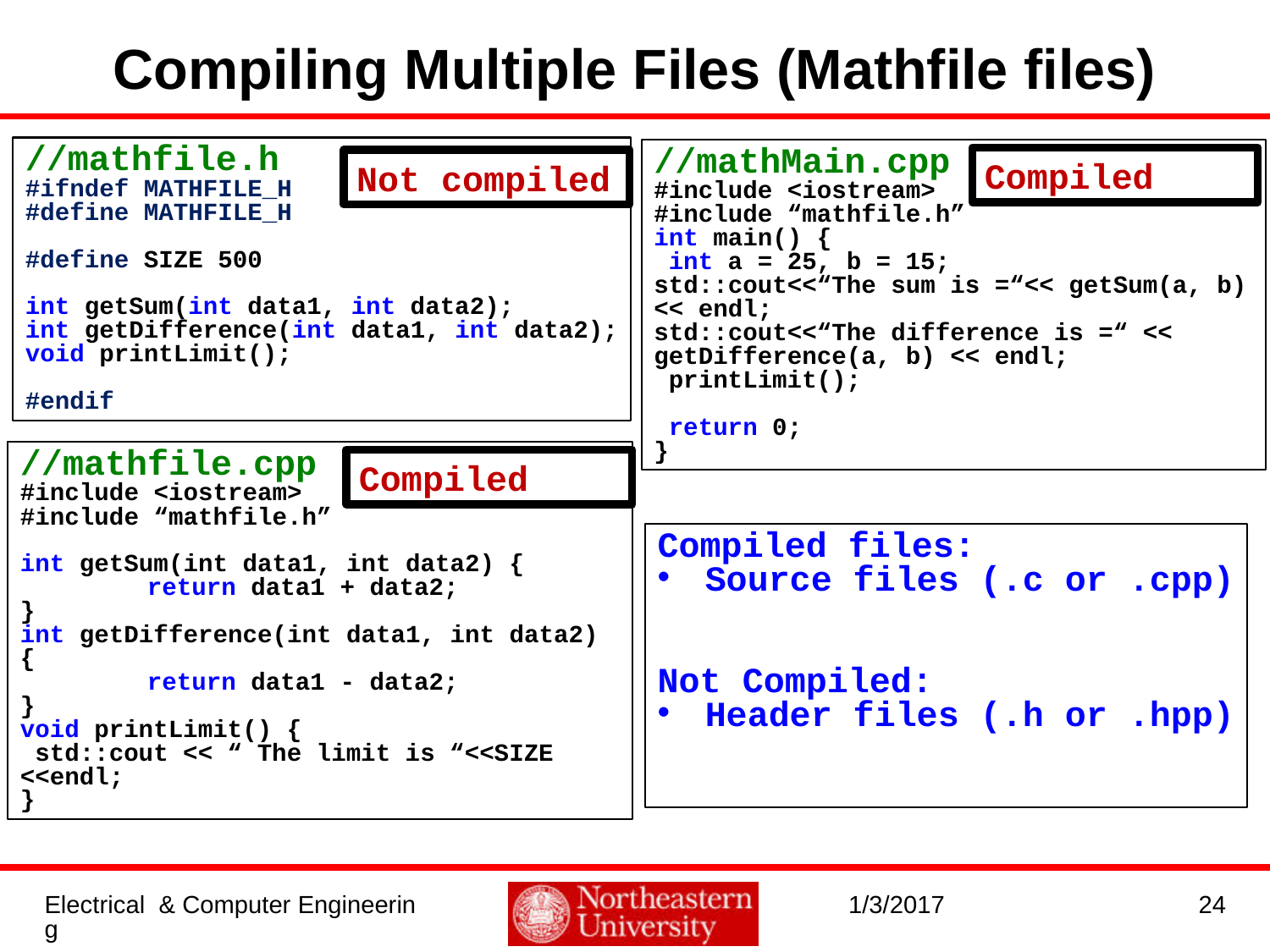

# Compiling Multiple Files (Mathfile files)
//mathfile.h
#ifndef MATHFILE_H
#define MATHFILE_H

#define SIZE 500

int getSum(int data1, int data2);
int getDifference(int data1, int data2);
void printLimit();

#endif
//mathMain.cpp
#include <iostream>
#include “mathfile.h”
int main() {
 int a = 25, b = 15;
std::cout<<“The sum is =“<< getSum(a, b) << endl;
std::cout<<“The difference is =“ << getDifference(a, b) << endl;
 printLimit();

 return 0;
}
Compiled
Not compiled
//mathfile.cpp
#include <iostream>
#include “mathfile.h”

int getSum(int data1, int data2) {
	return data1 + data2;
}
int getDifference(int data1, int data2) {
	return data1 - data2;
}
void printLimit() {
 std::cout << “ The limit is “<<SIZE <<endl;
}
Compiled
Compiled files:
Source files (.c or .cpp)

Not Compiled:
Header files (.h or .hpp)

Electrical  & Computer Engineering
1/3/2017
24